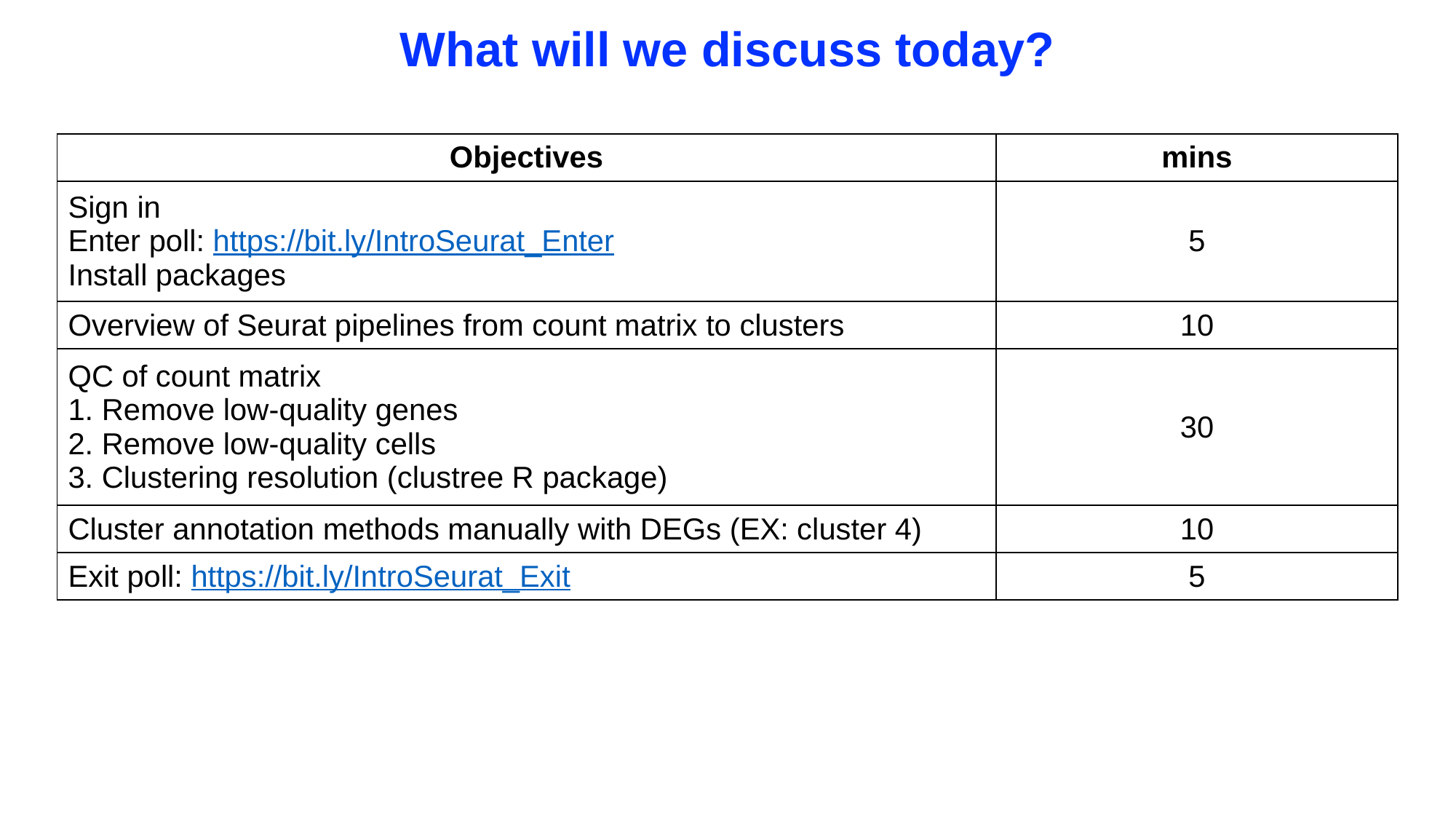

What will we discuss today?
| Objectives | mins |
| --- | --- |
| Sign in Enter poll: https://bit.ly/IntroSeurat\_Enter Install packages | 5 |
| Overview of Seurat pipelines from count matrix to clusters | 10 |
| QC of count matrix 1. Remove low-quality genes 2. Remove low-quality cells 3. Clustering resolution (clustree R package) | 30 |
| Cluster annotation methods manually with DEGs (EX: cluster 4) | 10 |
| Exit poll: https://bit.ly/IntroSeurat\_Exit | 5 |